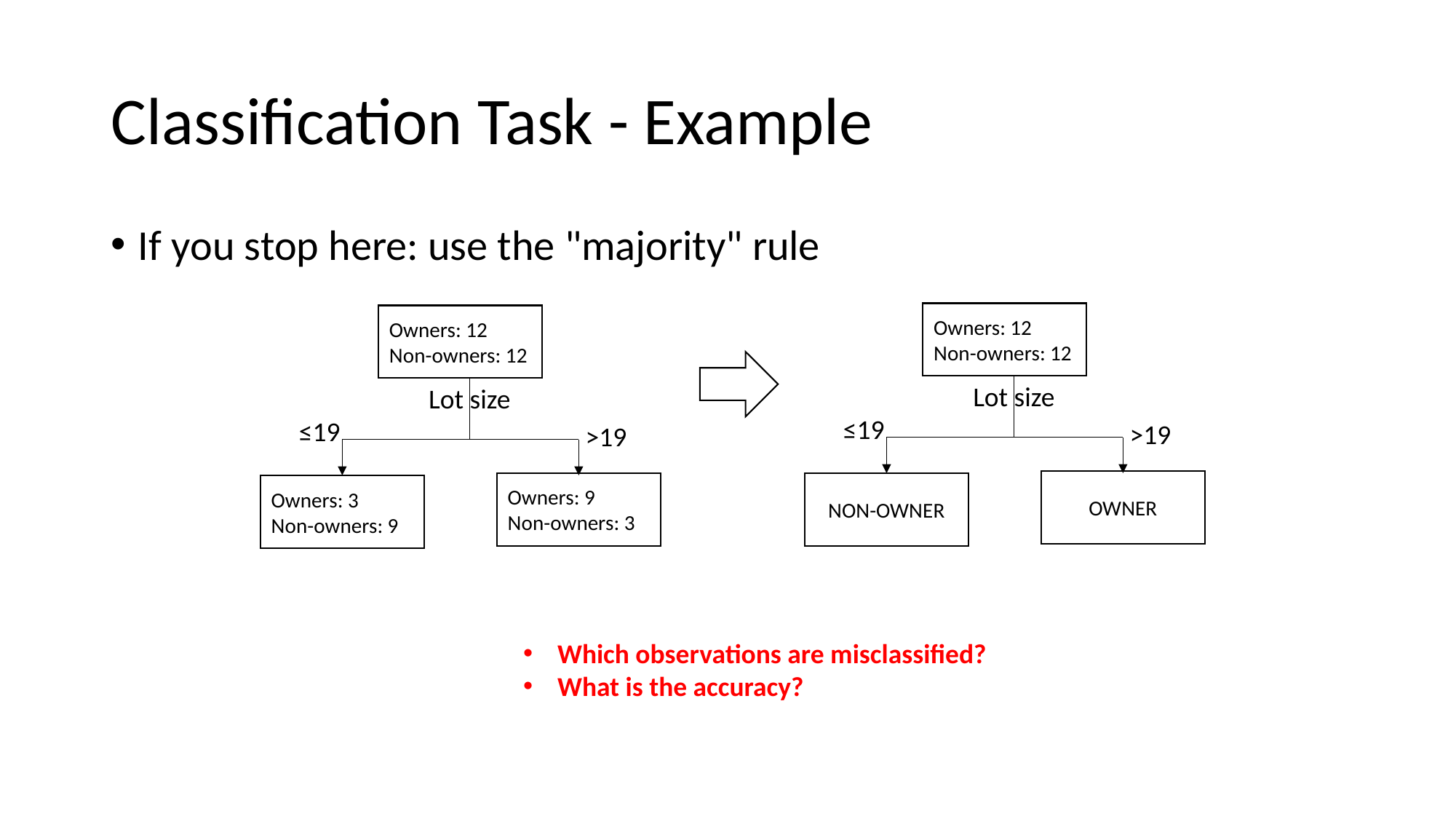

# Classification Task - Example
If you stop here: use the "majority" rule

Owners: 12
Non-owners: 12
Lot size
≤19
>19
OWNER
NON-OWNER
Owners: 12
Non-owners: 12
Lot size
≤19
>19
Owners: 9
Non-owners: 3
Owners: 3
Non-owners: 9

Which observations are misclassified?
What is the accuracy?